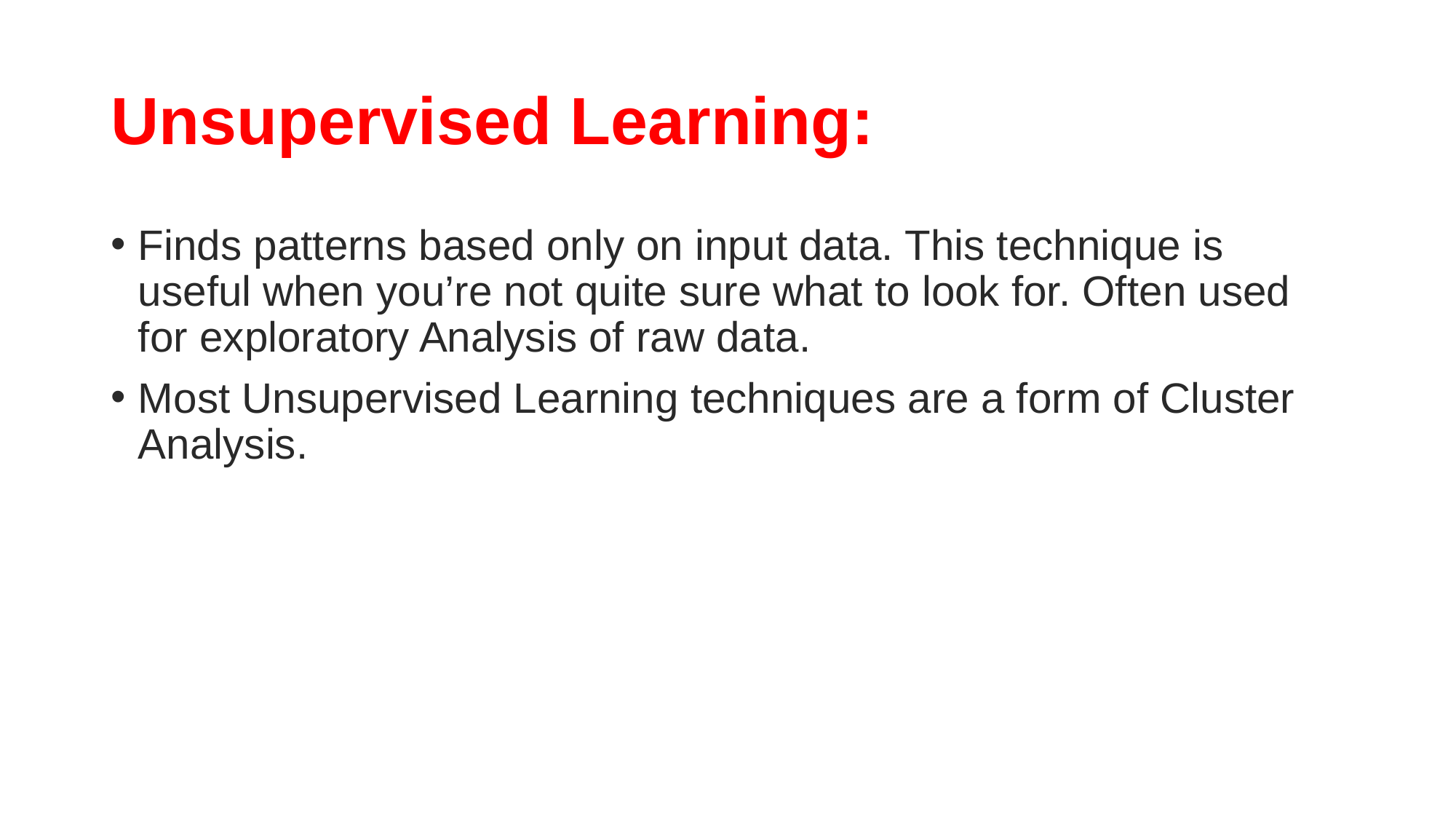

# Unsupervised Learning:
Finds patterns based only on input data. This technique is useful when you’re not quite sure what to look for. Often used for exploratory Analysis of raw data.
Most Unsupervised Learning techniques are a form of Cluster Analysis.